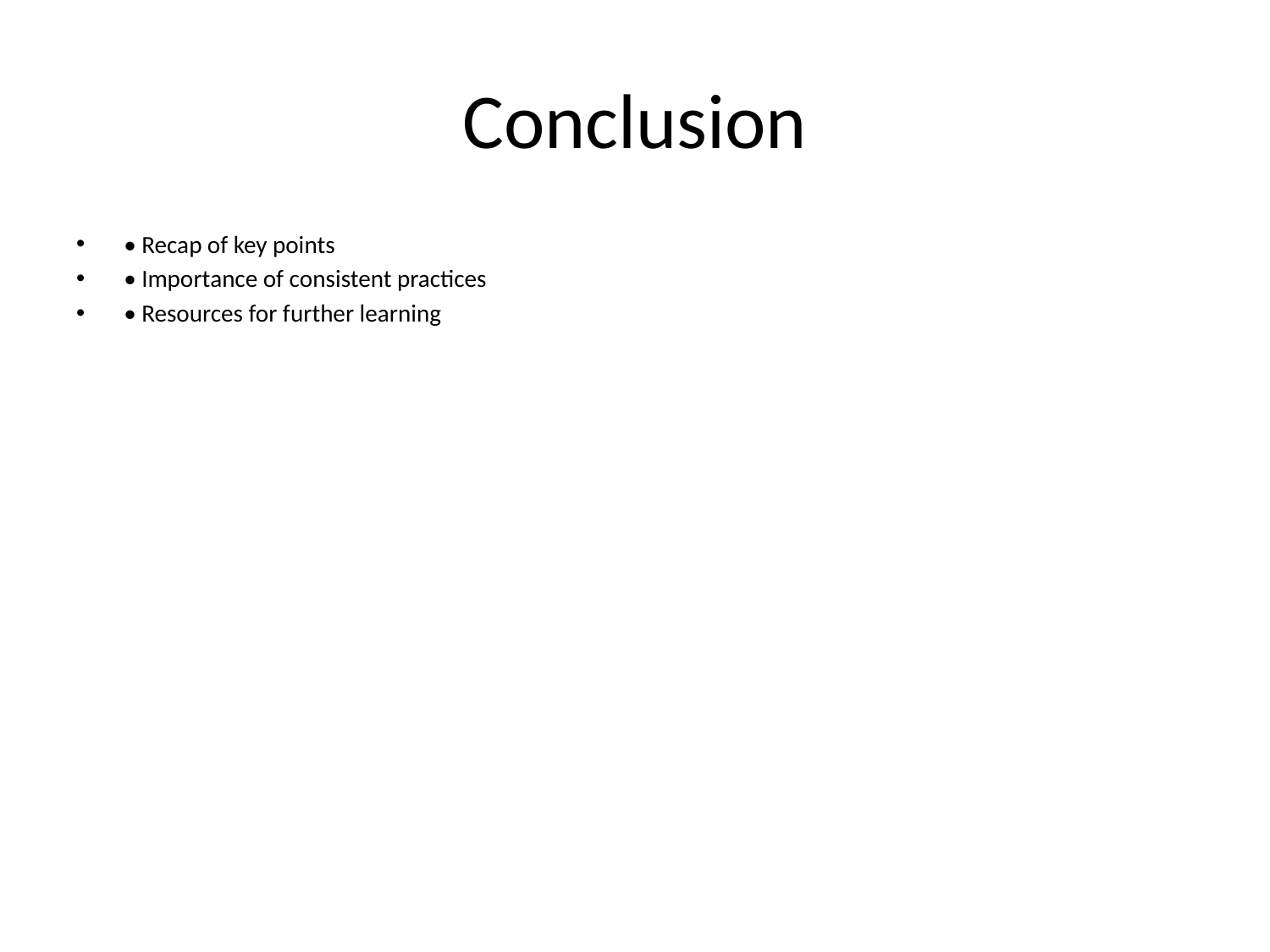

# Conclusion
• Recap of key points
• Importance of consistent practices
• Resources for further learning